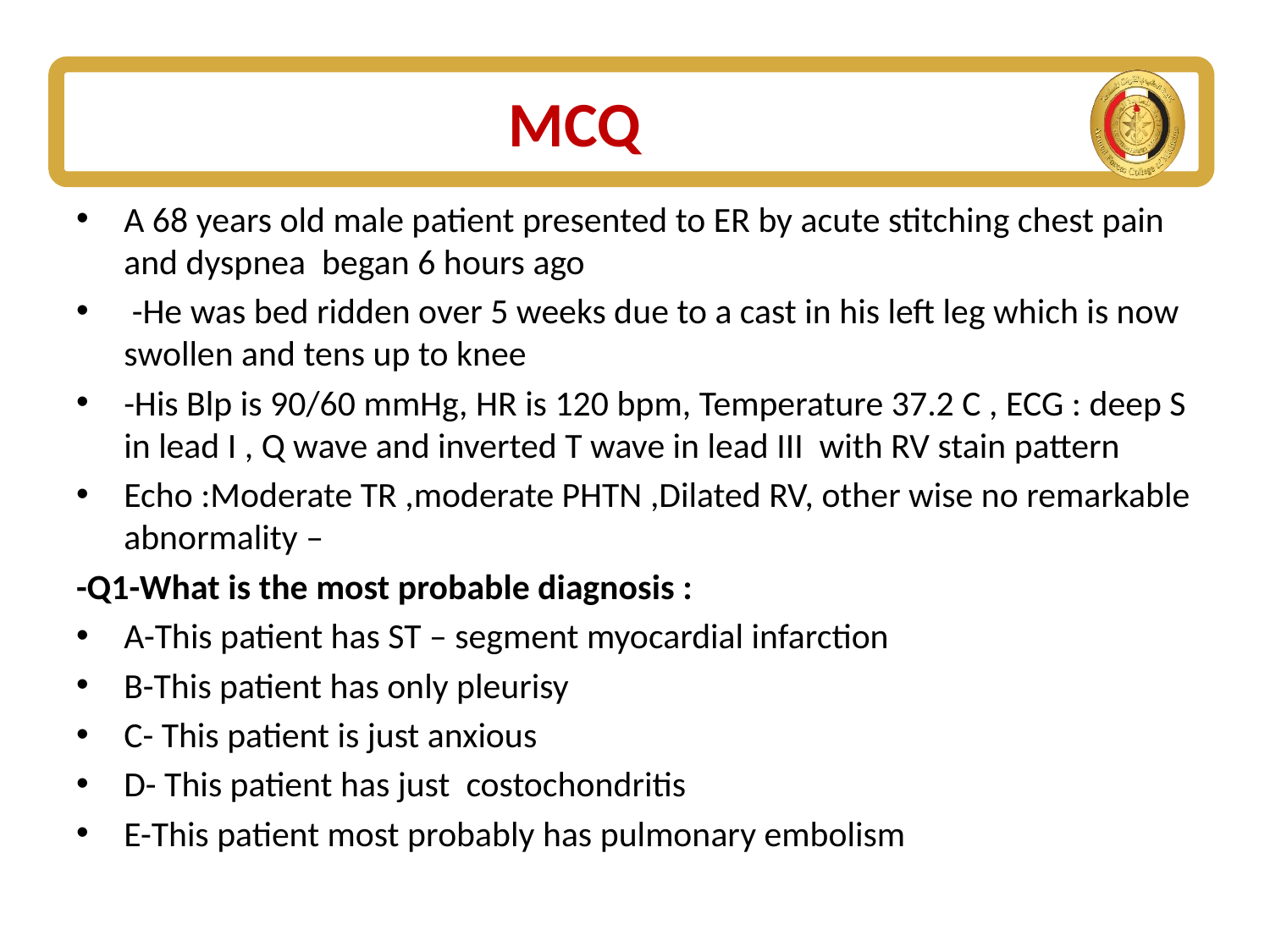

# MCQ
A 68 years old male patient presented to ER by acute stitching chest pain and dyspnea  began 6 hours ago
 -He was bed ridden over 5 weeks due to a cast in his left leg which is now swollen and tens up to knee
-His Blp is 90/60 mmHg, HR is 120 bpm, Temperature 37.2 C , ECG : deep S in lead I , Q wave and inverted T wave in lead III  with RV stain pattern
Echo :Moderate TR ,moderate PHTN ,Dilated RV, other wise no remarkable abnormality –
-Q1-What is the most probable diagnosis :
A-This patient has ST – segment myocardial infarction
B-This patient has only pleurisy
C- This patient is just anxious
D- This patient has just  costochondritis
E-This patient most probably has pulmonary embolism